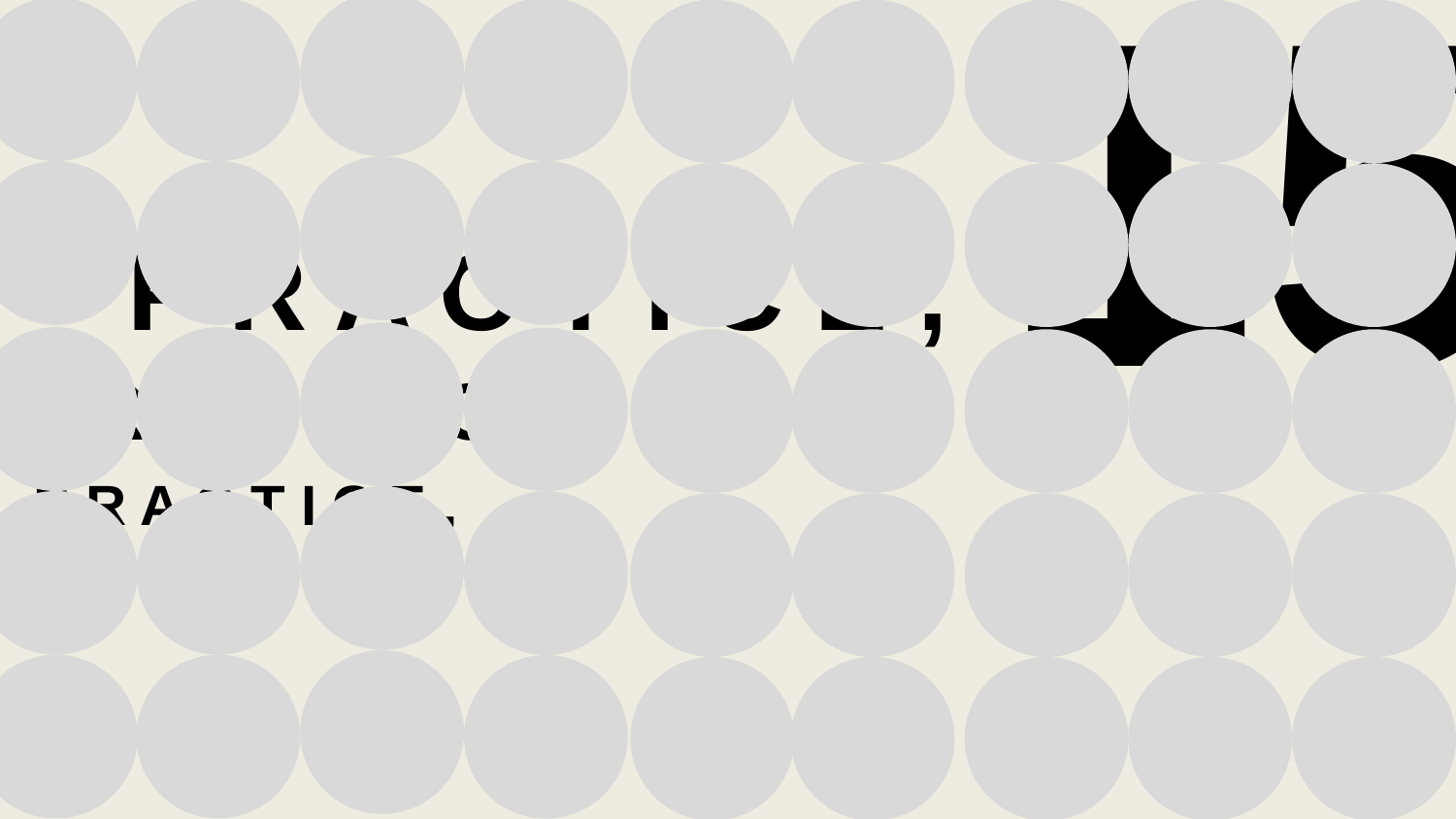

15

P R A C T I C E ,

P R A C T I C E ,
P R A C T I C E ,